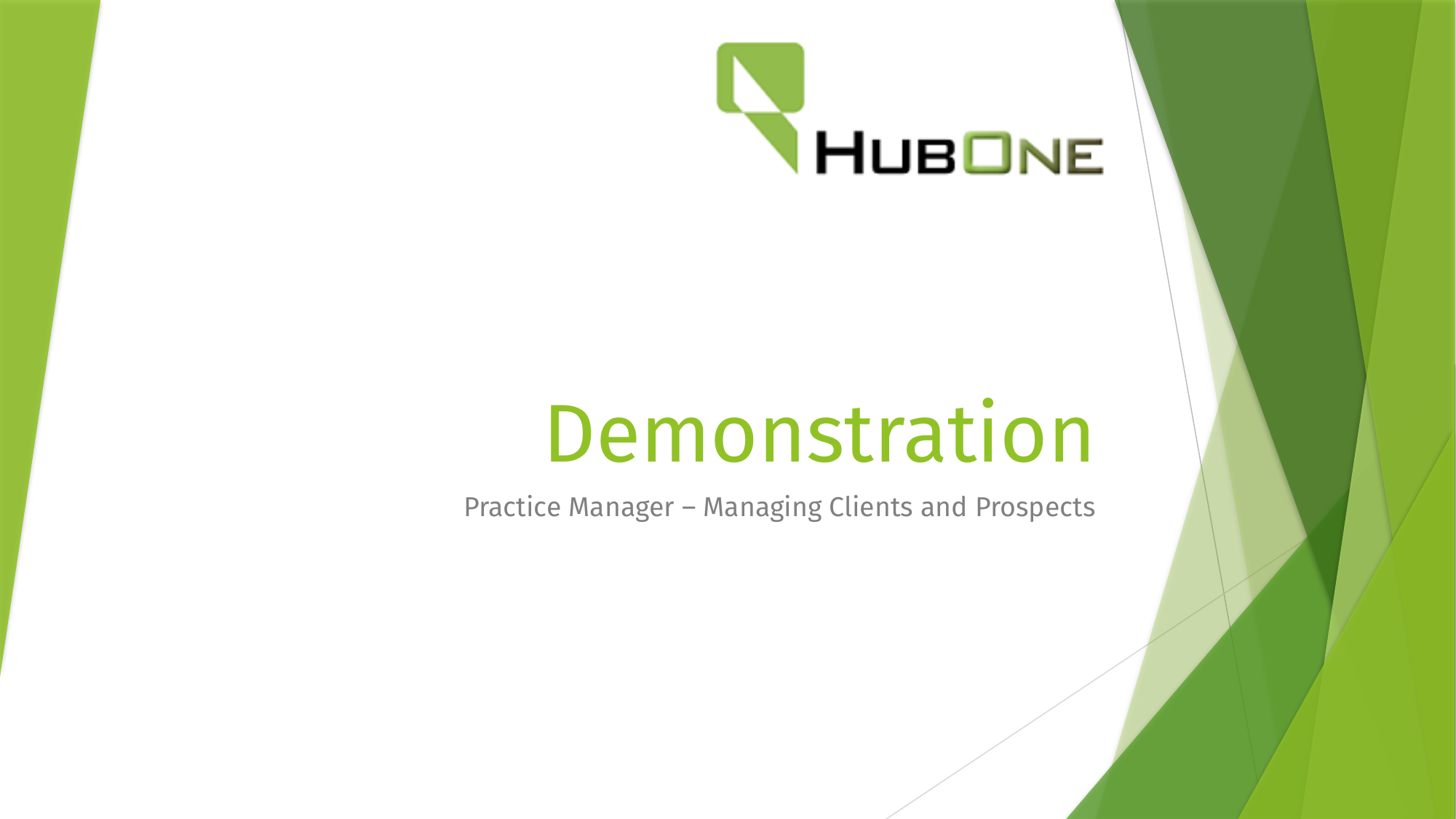

# Demonstration
Practice Manager – Managing Clients and Prospects